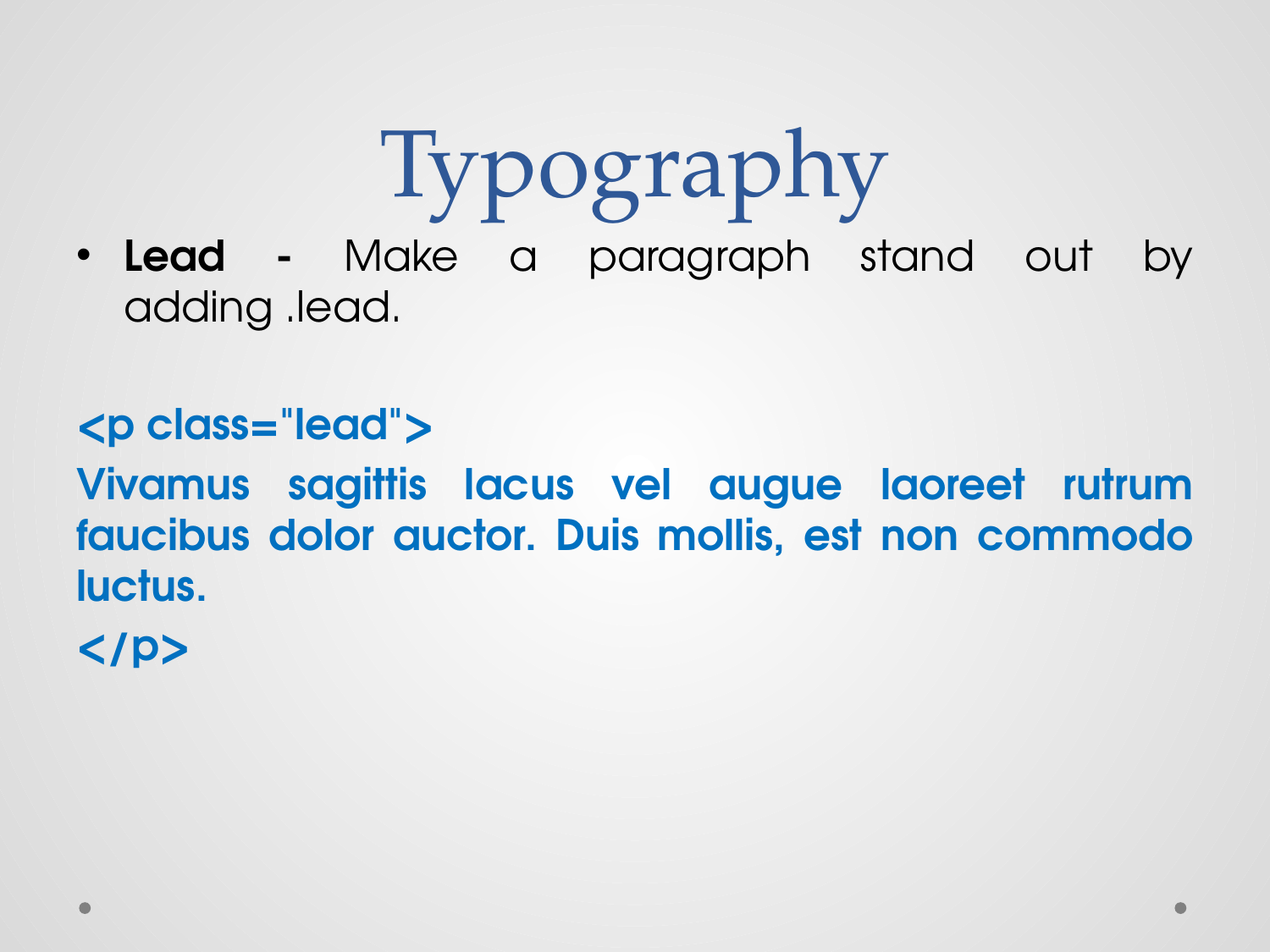

# Typography
Lead - Make a paragraph stand out by adding .lead.

<p class="lead">
Vivamus sagittis lacus vel augue laoreet rutrum faucibus dolor auctor. Duis mollis, est non commodo luctus.
</p>